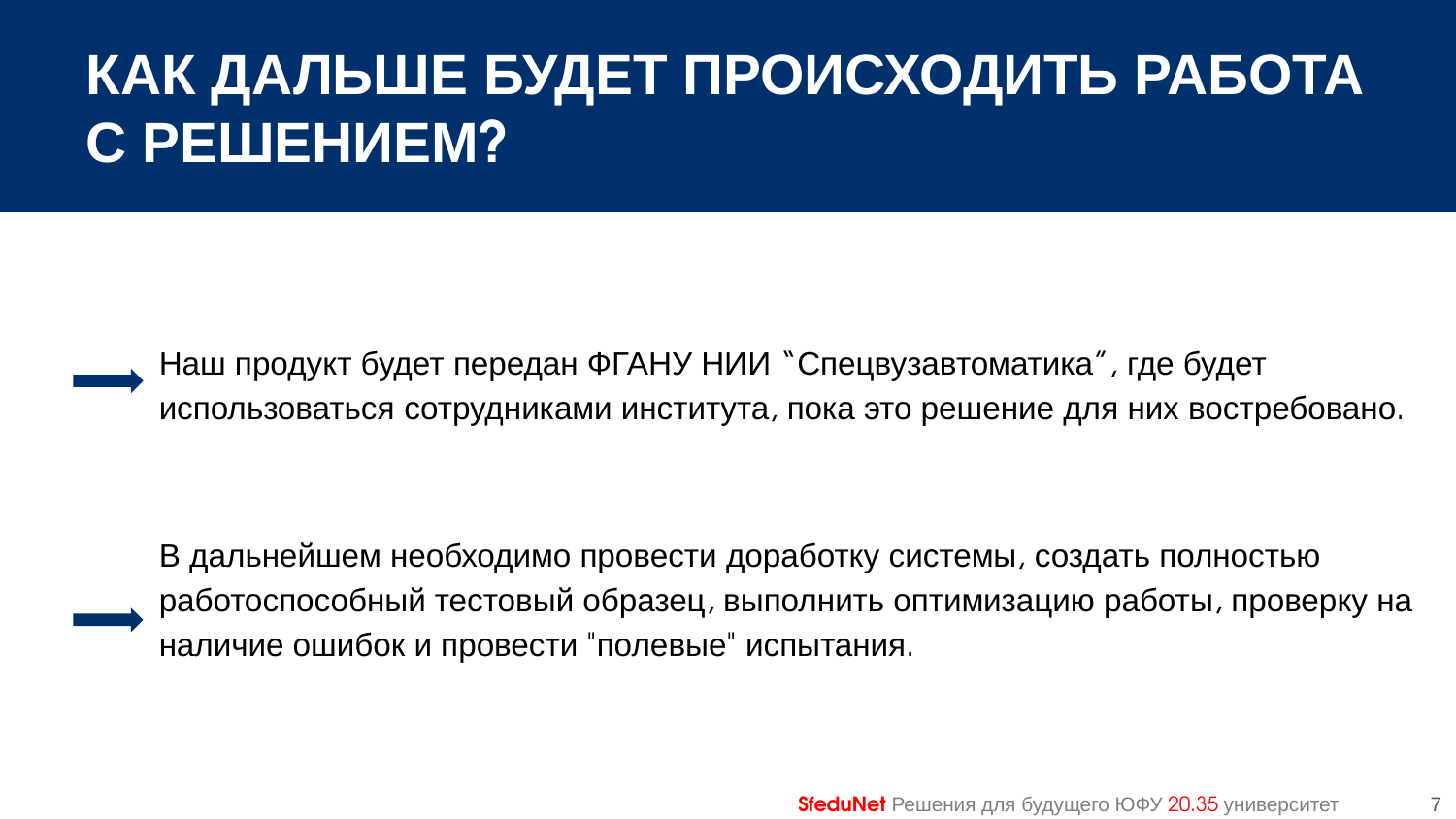

# КАК ДАЛЬШЕ БУДЕТ ПРОИСХОДИТЬ РАБОТА С РЕШЕНИЕМ?
Наш продукт будет передан ФГАНУ НИИ “Спецвузавтоматика”, где будет использоваться сотрудниками института, пока это решение для них востребовано.
В дальнейшем необходимо провести доработку системы, создать полностью работоспособный тестовый образец, выполнить оптимизацию работы, проверку на наличие ошибок и провести "полевые" испытания.

SfeduNet Решения для будущего ЮФУ 20.35 университет
7